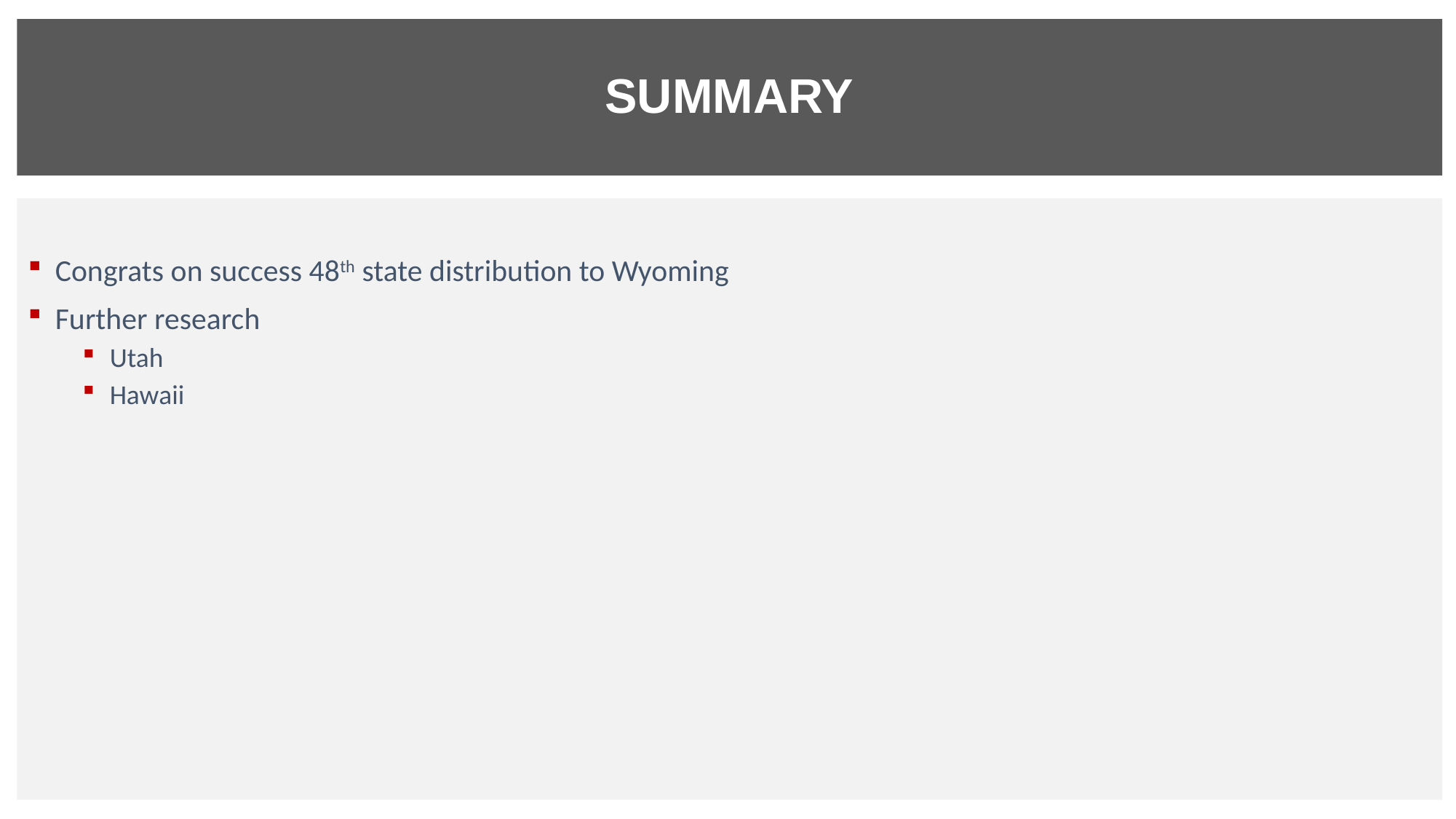

# SUMMARY

Congrats on success 48th state distribution to Wyoming
Further research
Utah
Hawaii